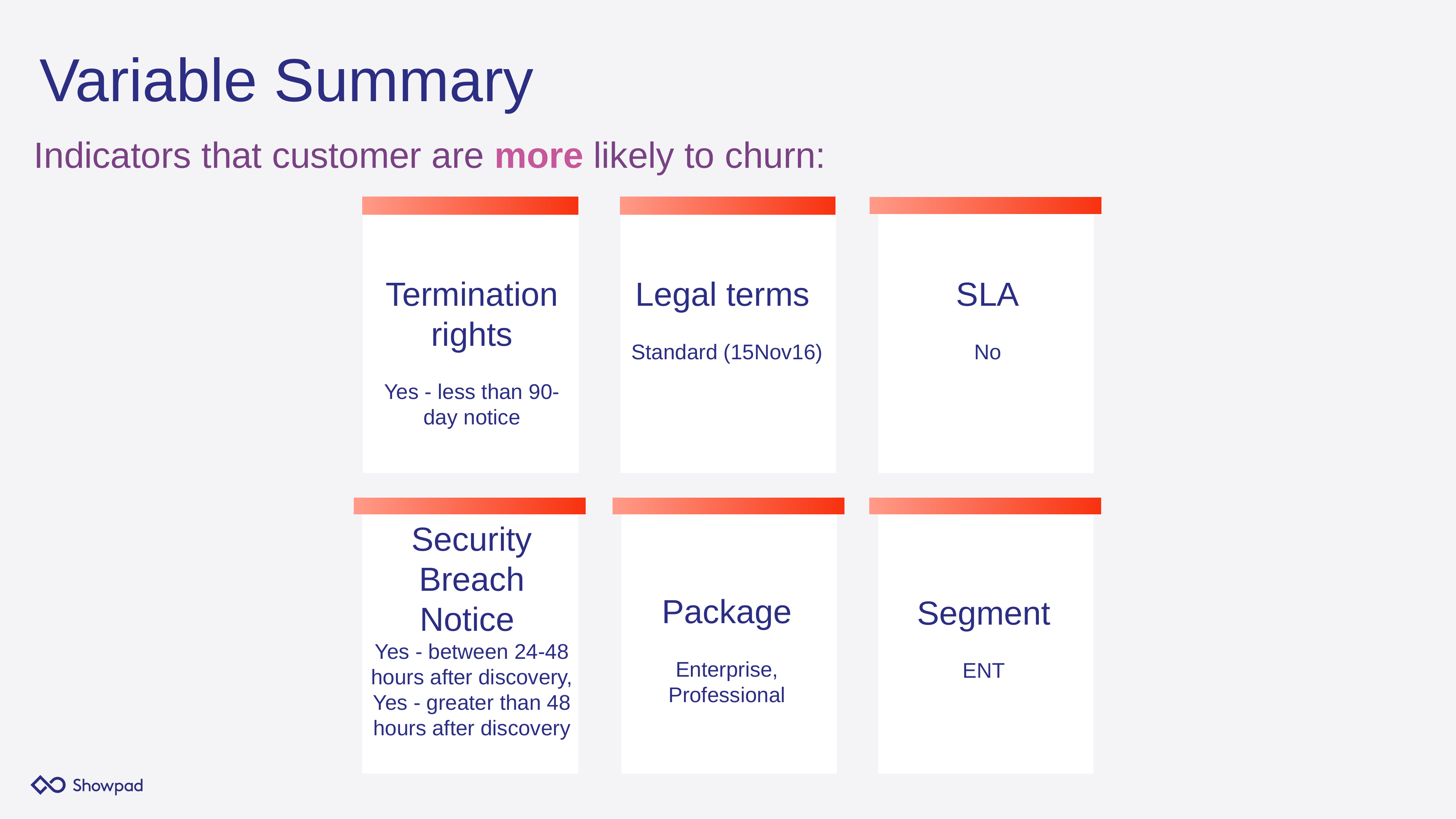

# Variable Summary
Indicators that customer are more likely to churn:

Termination rights

Yes - less than 90-day notice

Legal terms

Standard (15Nov16)
SLA

No

Security Breach Notice
Yes - between 24-48 hours after discovery, Yes - greater than 48 hours after discovery
Package

Enterprise, Professional

Segment

ENT